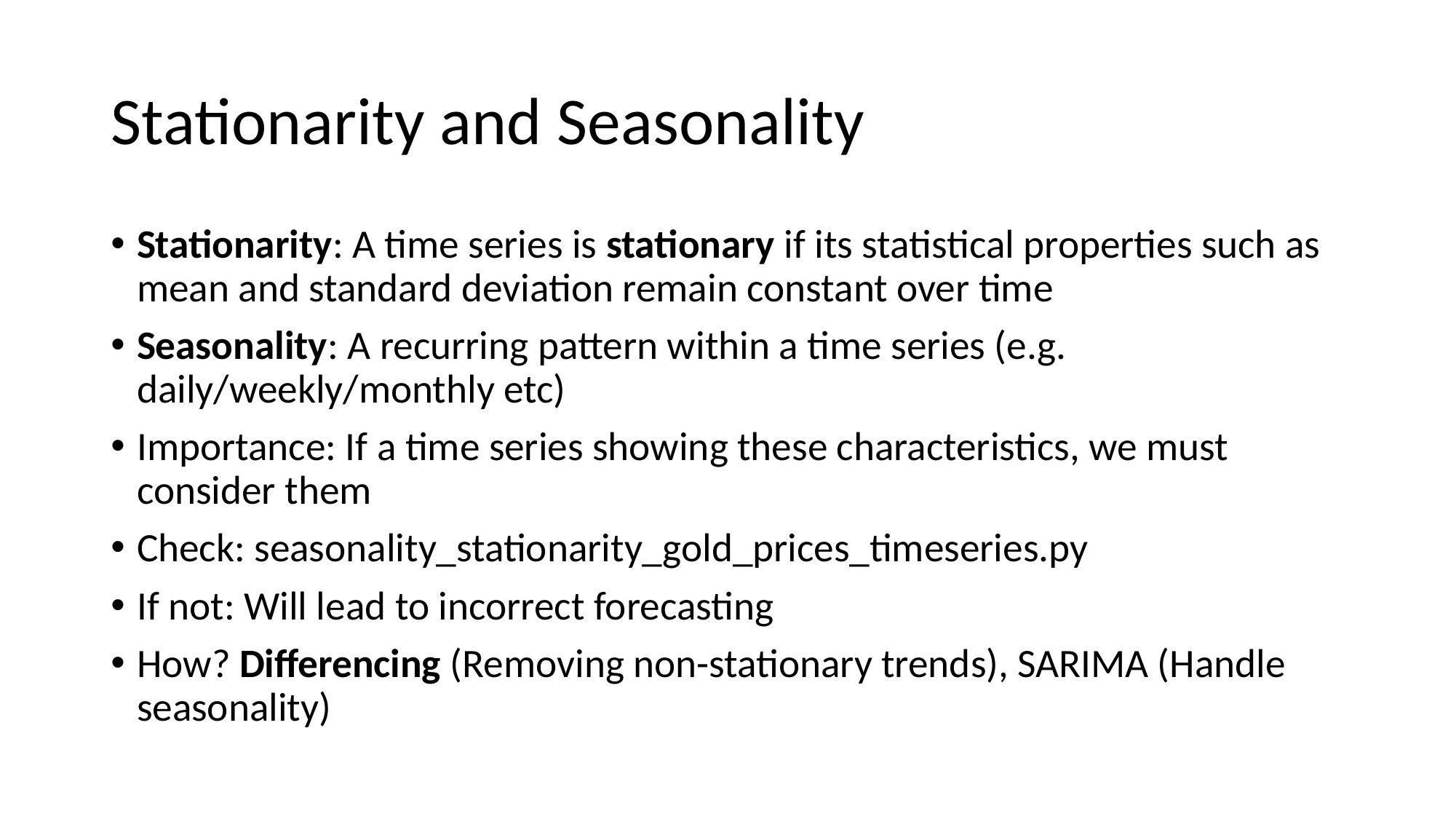

# Stationarity and Seasonality
Stationarity: A time series is stationary if its statistical properties such as mean and standard deviation remain constant over time
Seasonality: A recurring pattern within a time series (e.g. daily/weekly/monthly etc)
Importance: If a time series showing these characteristics, we must consider them
Check: seasonality_stationarity_gold_prices_timeseries.py
If not: Will lead to incorrect forecasting
How? Differencing (Removing non-stationary trends), SARIMA (Handle seasonality)